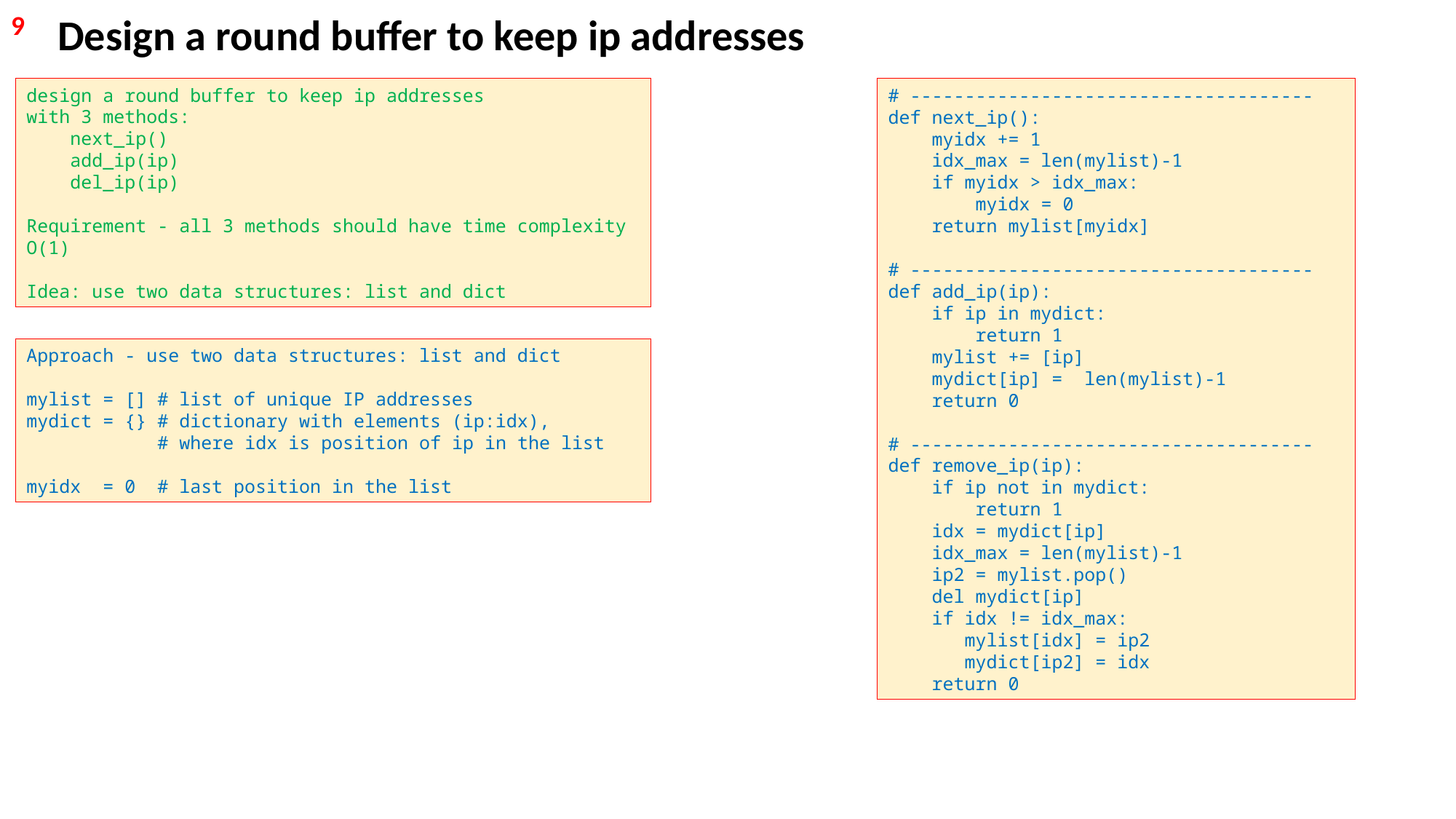

9
Design a round buffer to keep ip addresses
design a round buffer to keep ip addresses
with 3 methods:
    next_ip()
    add_ip(ip)
    del_ip(ip)

Requirement - all 3 methods should have time complexity O(1)

Idea: use two data structures: list and dict
# -------------------------------------
def next_ip():
    myidx += 1
    idx_max = len(mylist)-1
    if myidx > idx_max:
        myidx = 0
    return mylist[myidx]

# -------------------------------------
def add_ip(ip):
    if ip in mydict:
        return 1
    mylist += [ip]
    mydict[ip] =  len(mylist)-1
    return 0

# -------------------------------------
def remove_ip(ip):
    if ip not in mydict:
        return 1
    idx = mydict[ip]
    idx_max = len(mylist)-1
    ip2 = mylist.pop()
    del mydict[ip]
    if idx != idx_max:
       mylist[idx] = ip2
       mydict[ip2] = idx
    return 0
Approach - use two data structures: list and dict

mylist = [] # list of unique IP addresses
mydict = {} # dictionary with elements (ip:idx),
            # where idx is position of ip in the list

myidx  = 0  # last position in the list